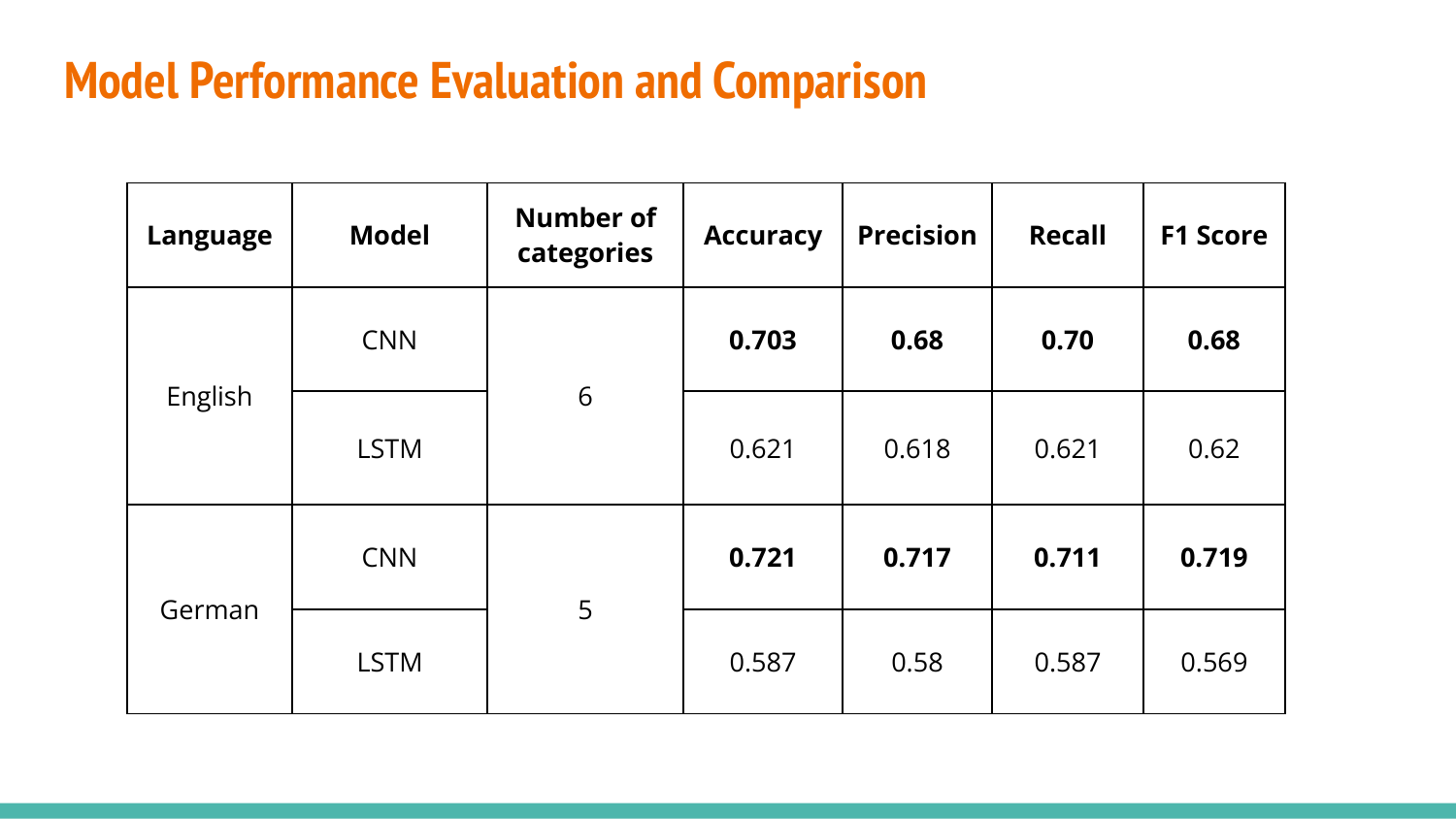

# Model Performance Evaluation and Comparison

| Language | Model | Number of categories | Accuracy | Precision | Recall | F1 Score |
| --- | --- | --- | --- | --- | --- | --- |
| English | CNN | 6 | 0.703 | 0.68 | 0.70 | 0.68 |
|  | LSTM |  | 0.621 | 0.618 | 0.621 | 0.62 |
| German | CNN | 5 | 0.721 | 0.717 | 0.711 | 0.719 |
|  | LSTM |  | 0.587 | 0.58 | 0.587 | 0.569 |